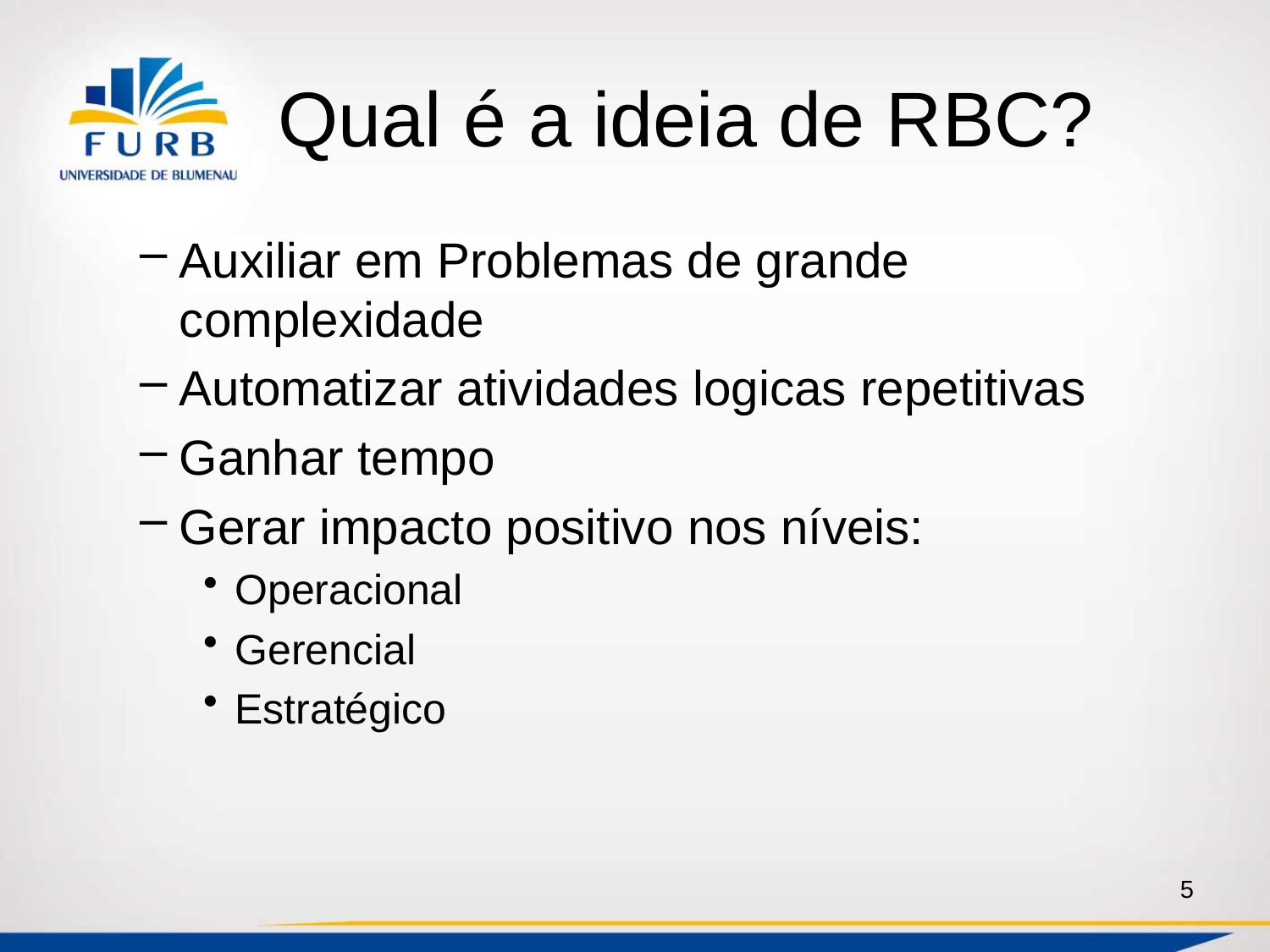

# Qual é a ideia de RBC?
Auxiliar em Problemas de grande complexidade
Automatizar atividades logicas repetitivas
Ganhar tempo
Gerar impacto positivo nos níveis:
Operacional
Gerencial
Estratégico

5